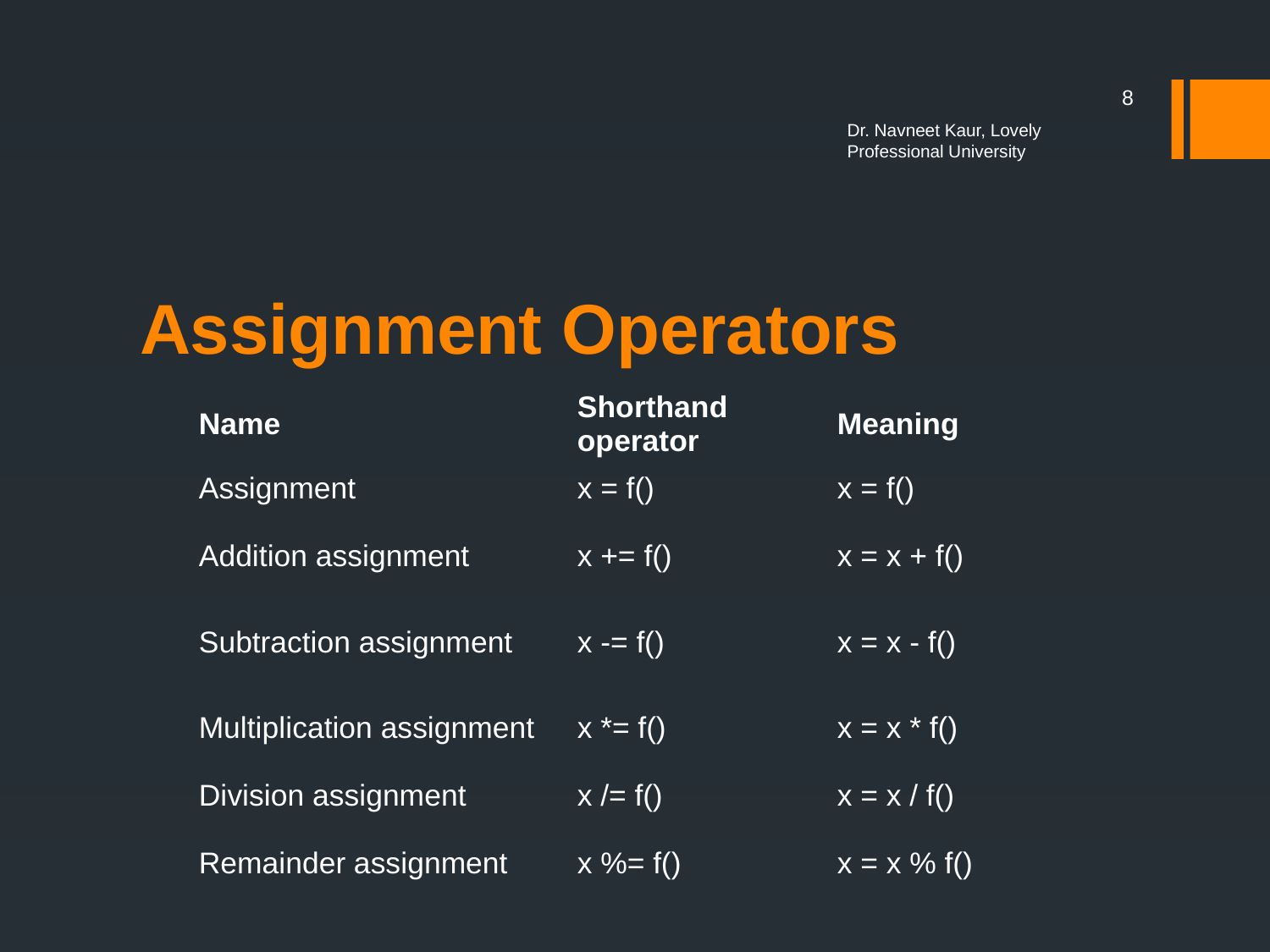

8
Dr. Navneet Kaur, Lovely Professional University
# Assignment Operators
| Name | Shorthand operator | Meaning |
| --- | --- | --- |
| Assignment | x = f() | x = f() |
| Addition assignment | x += f() | x = x + f() |
| Subtraction assignment | x -= f() | x = x - f() |
| Multiplication assignment | x \*= f() | x = x \* f() |
| Division assignment | x /= f() | x = x / f() |
| Remainder assignment | x %= f() | x = x % f() |